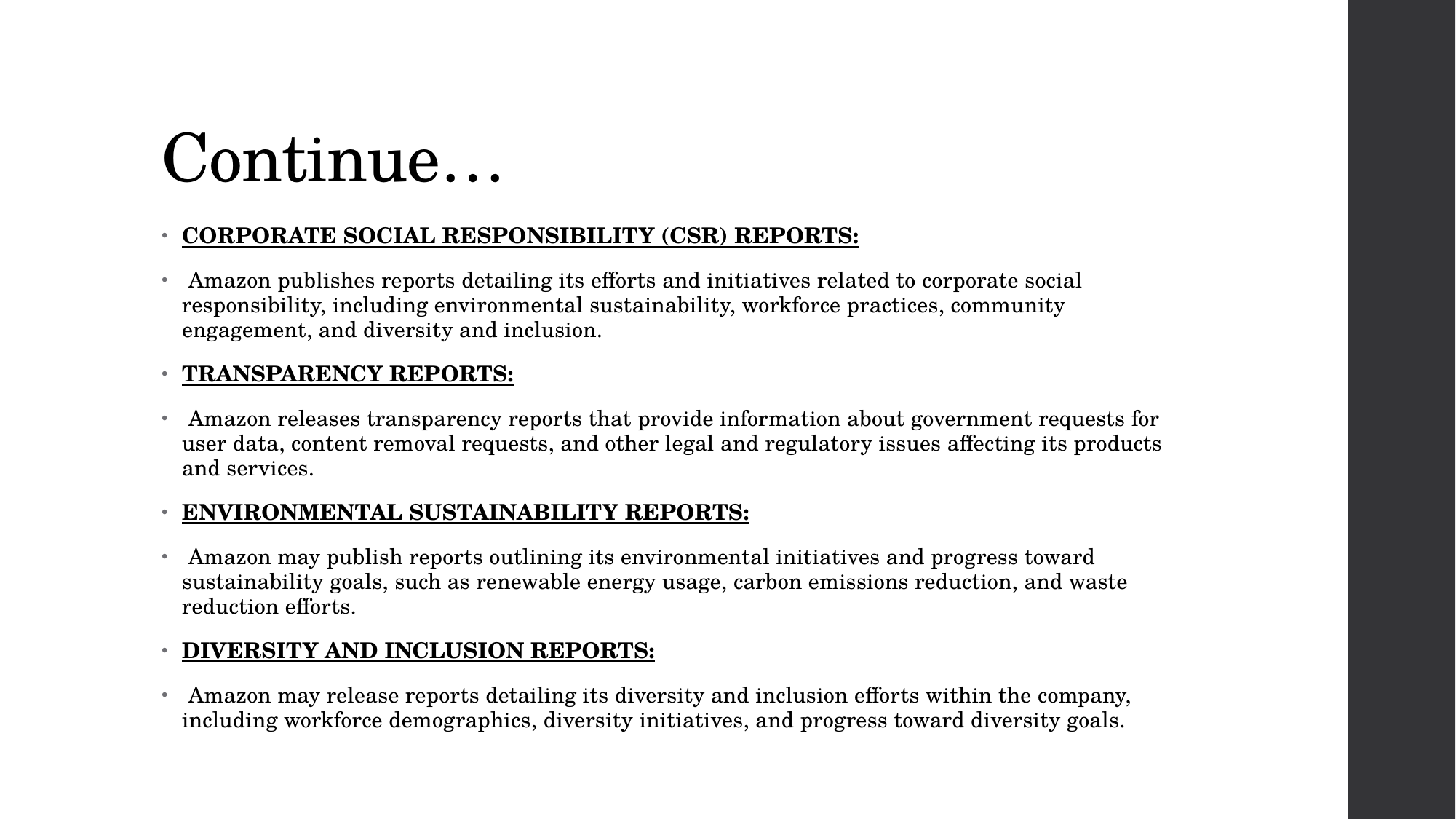

# Continue…
CORPORATE SOCIAL RESPONSIBILITY (CSR) REPORTS:
 Amazon publishes reports detailing its efforts and initiatives related to corporate social responsibility, including environmental sustainability, workforce practices, community engagement, and diversity and inclusion.
TRANSPARENCY REPORTS:
 Amazon releases transparency reports that provide information about government requests for user data, content removal requests, and other legal and regulatory issues affecting its products and services.
ENVIRONMENTAL SUSTAINABILITY REPORTS:
 Amazon may publish reports outlining its environmental initiatives and progress toward sustainability goals, such as renewable energy usage, carbon emissions reduction, and waste reduction efforts.
DIVERSITY AND INCLUSION REPORTS:
 Amazon may release reports detailing its diversity and inclusion efforts within the company, including workforce demographics, diversity initiatives, and progress toward diversity goals.